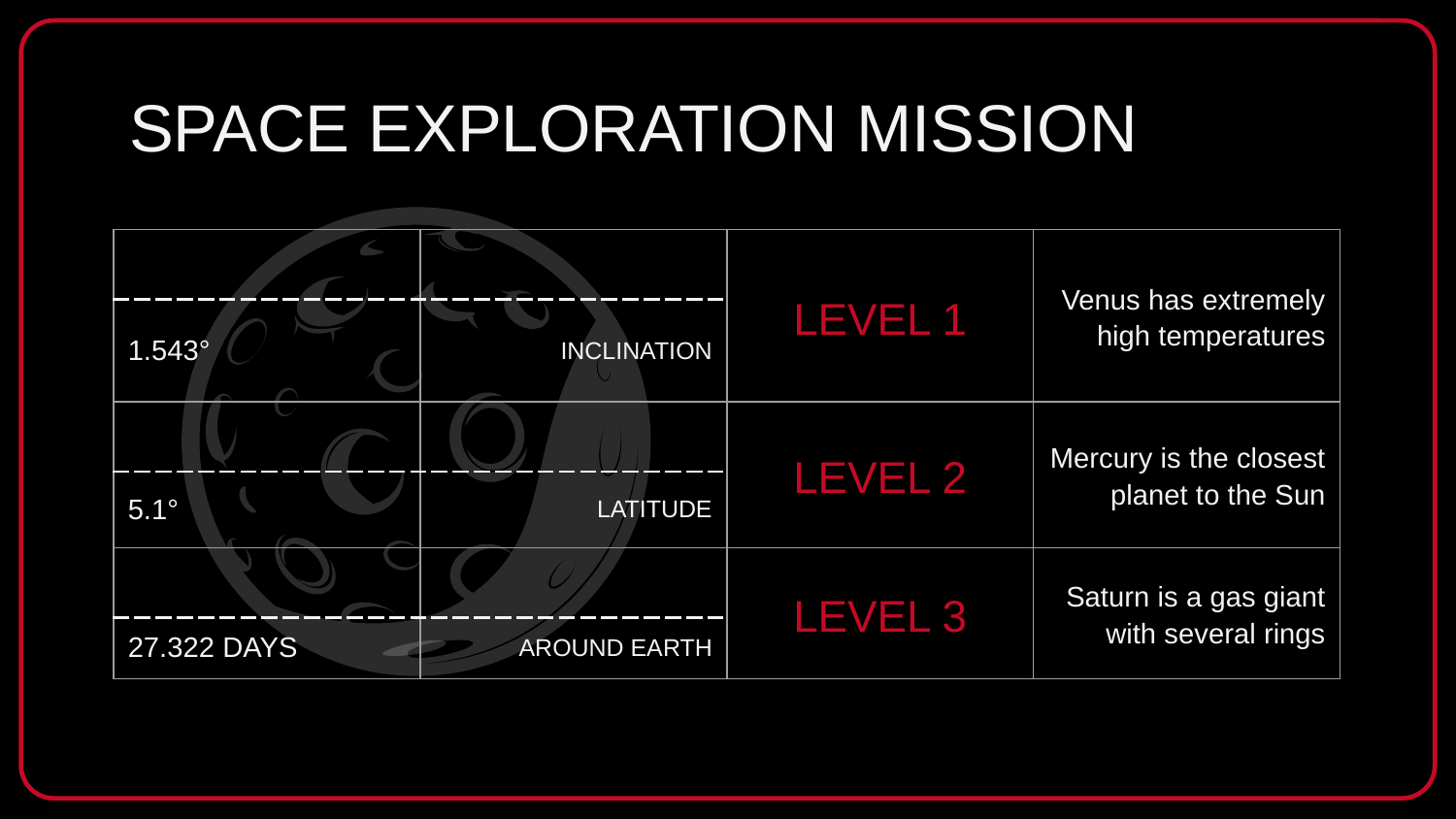

# SPACE EXPLORATION MISSION

|  |  | LEVEL 1 | Venus has extremely high temperatures |
| --- | --- | --- | --- |
| 1.543° | INCLINATION |  |  |
|  |  | LEVEL 2 | Mercury is the closest planet to the Sun |
| 5.1° | LATITUDE |  |  |
|  |  | LEVEL 3 | Saturn is a gas giant with several rings |
| 27.322 DAYS | AROUND EARTH |  |  |